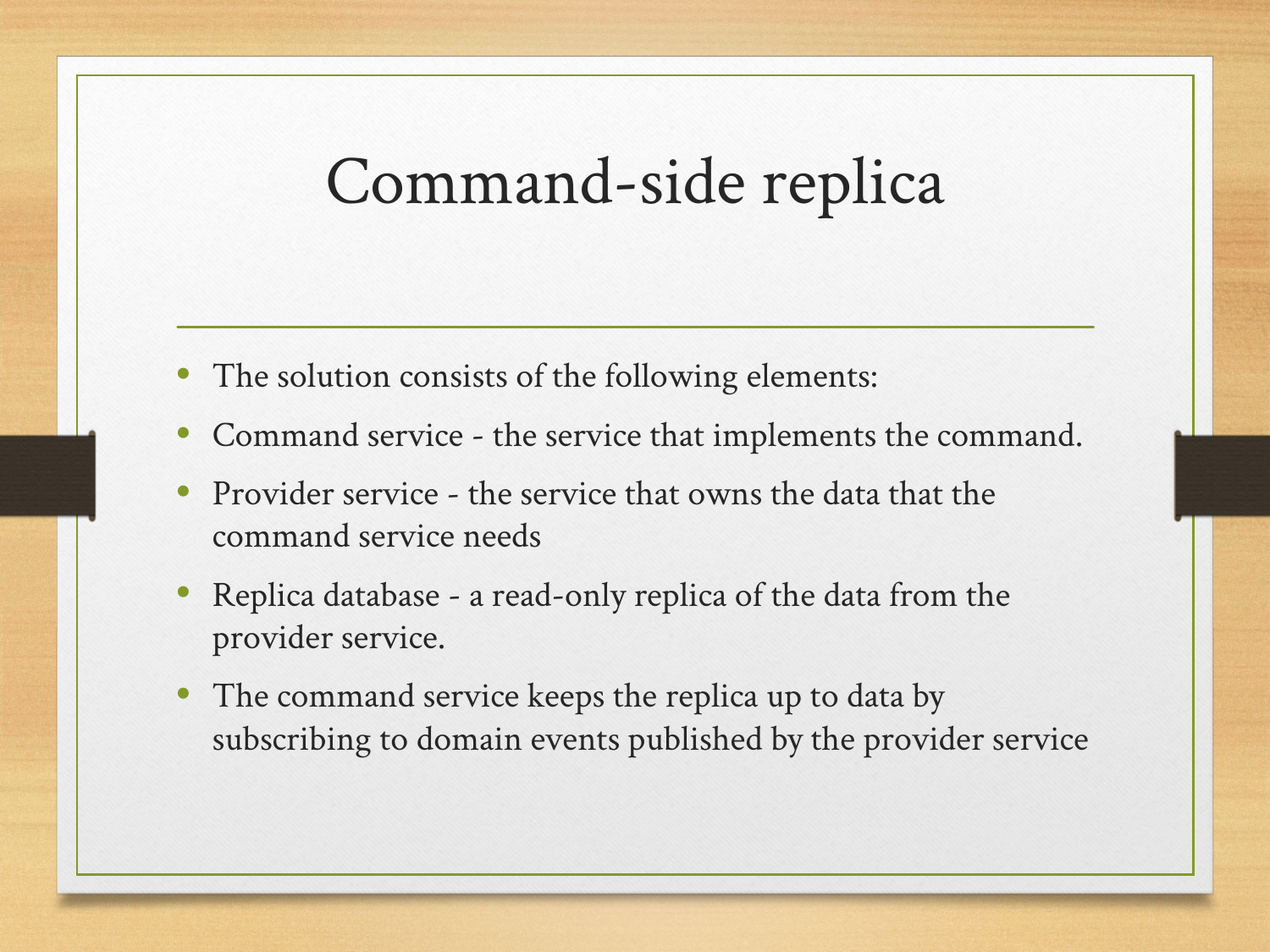

# Command-side replica
The solution consists of the following elements:
Command service - the service that implements the command.
Provider service - the service that owns the data that the command service needs
Replica database - a read-only replica of the data from the provider service.
The command service keeps the replica up to data by subscribing to domain events published by the provider service